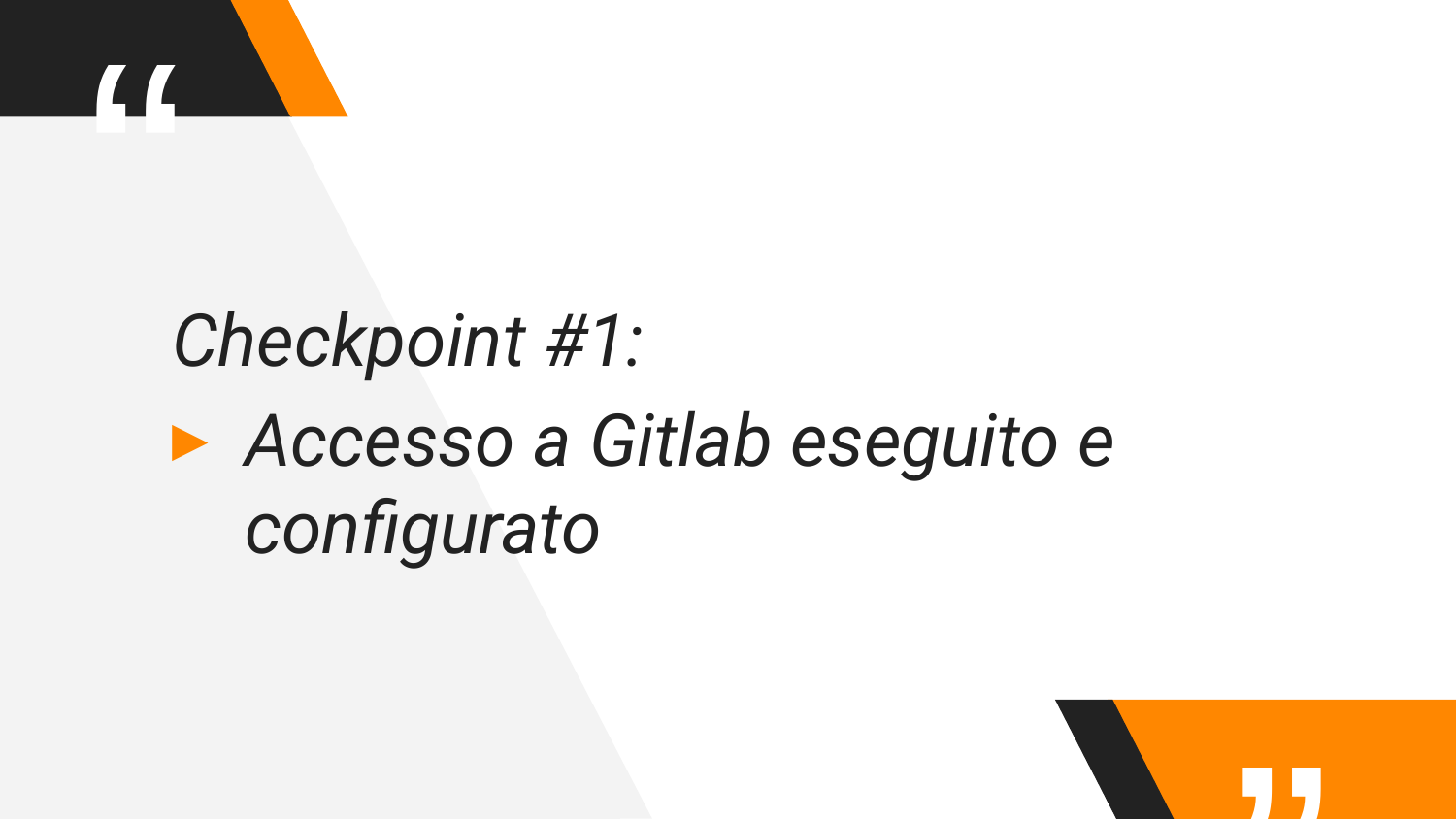

Checkpoint #1:
Accesso a Gitlab eseguito e configurato